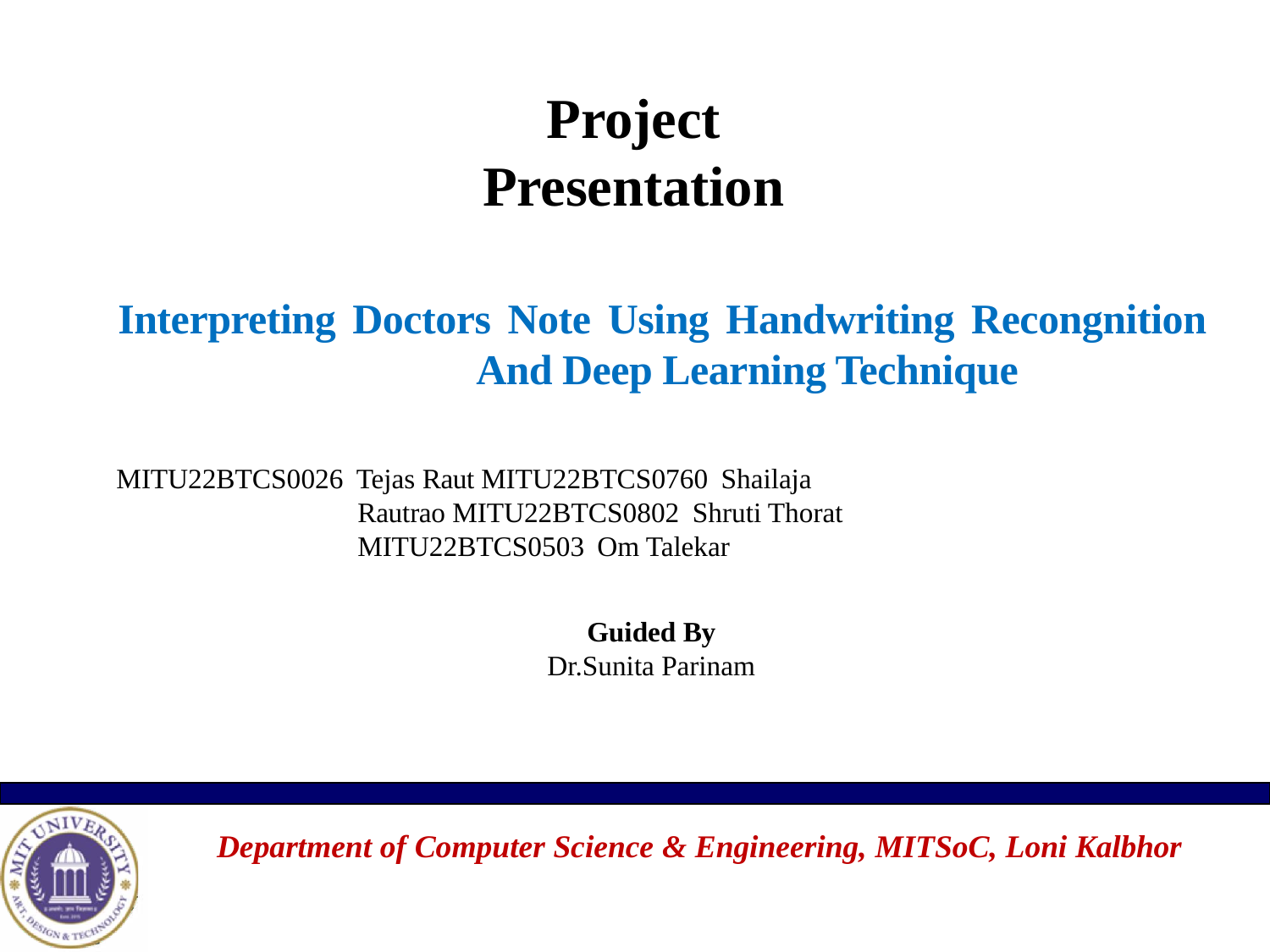

# Project Presentation
Interpreting Doctors Note Using Handwriting Recongnition And Deep Learning Technique

MITU22BTCS0026 Tejas Raut MITU22BTCS0760 Shailaja Rautrao MITU22BTCS0802 Shruti Thorat MITU22BTCS0503 Om Talekar

Guided By
Dr.Sunita Parinam
Department of Computer Science & Engineering, MITSoC, Loni Kalbhor